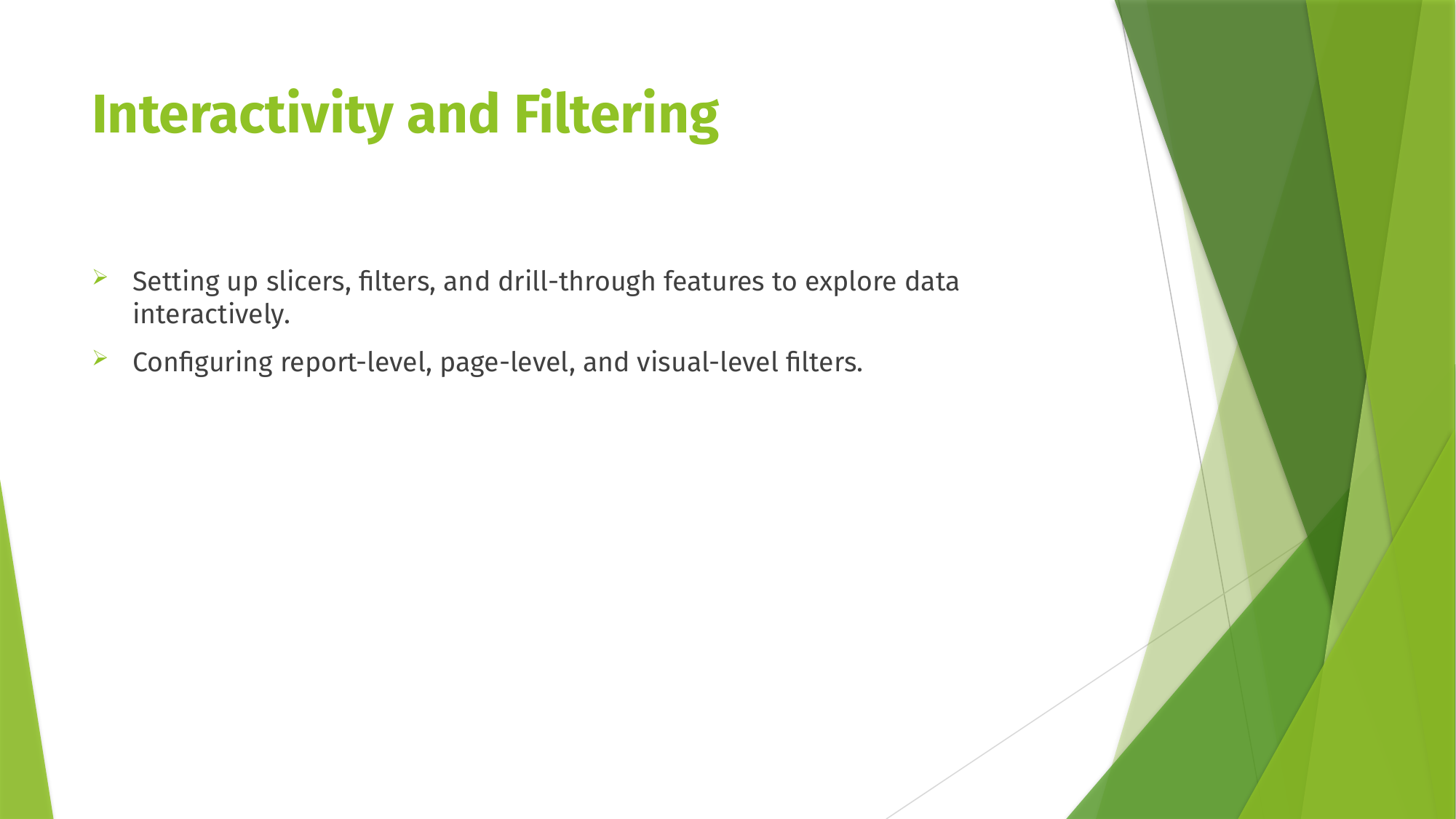

# Interactivity and Filtering
Setting up slicers, filters, and drill-through features to explore data interactively.
Configuring report-level, page-level, and visual-level filters.